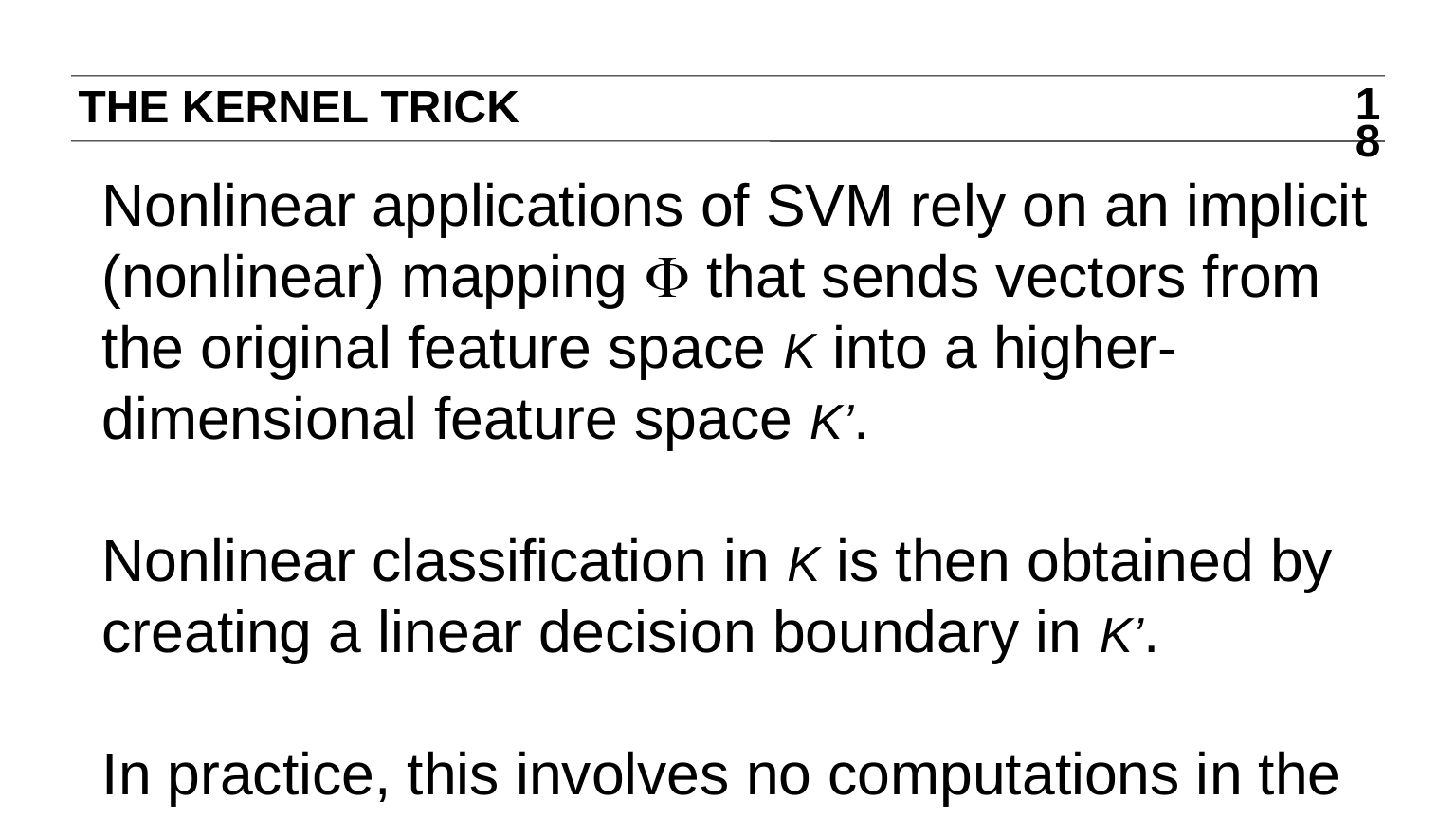

The Kernel trick
18
Nonlinear applications of SVM rely on an implicit (nonlinear) mapping Φ that sends vectors from the original feature space K into a higher-dimensional feature space K’.

Nonlinear classification in K is then obtained by creating a linear decision boundary in K’.

In practice, this involves no computations in the higher dimensional space!